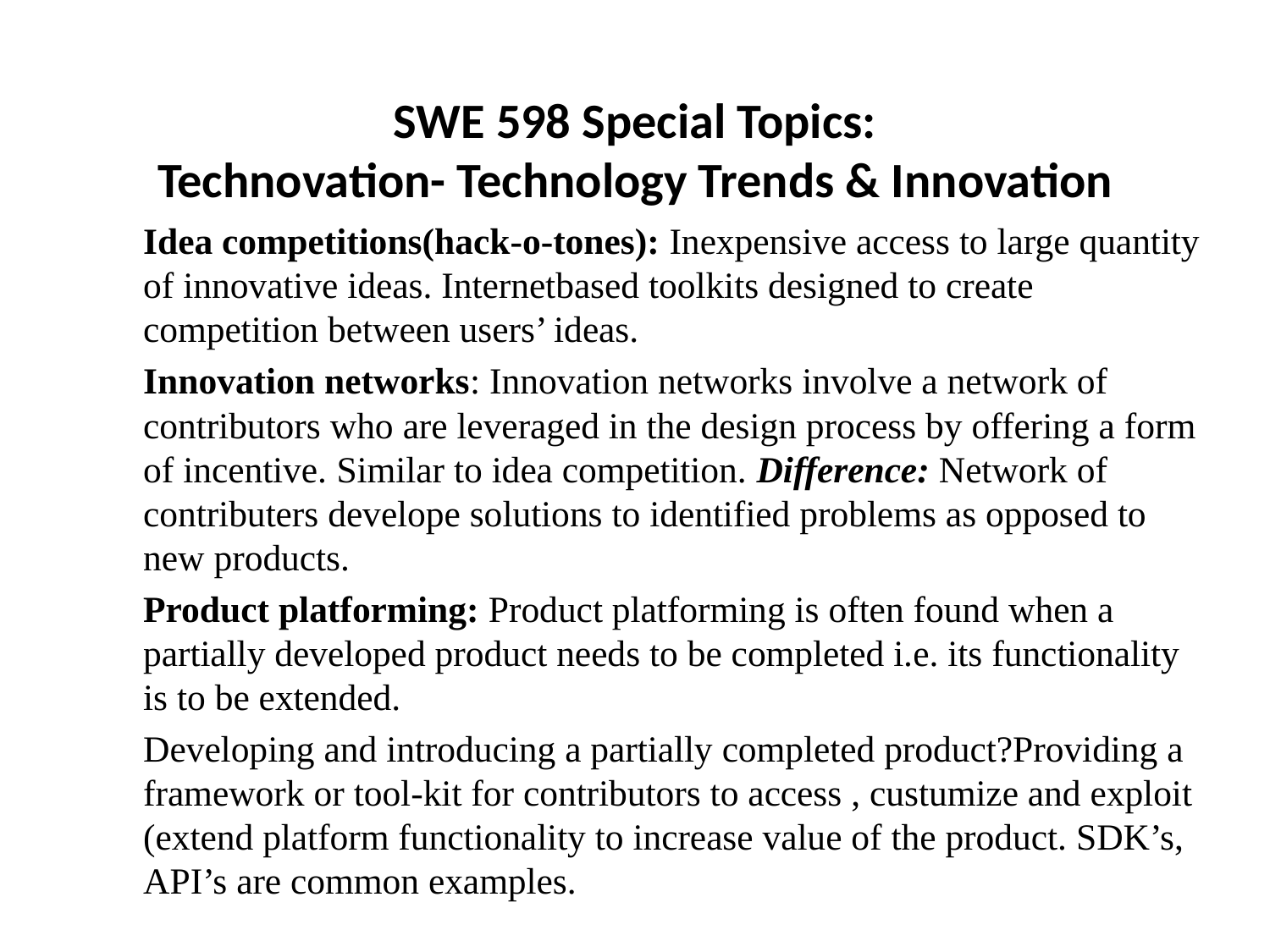

SWE 598 Special Topics:
Technovation- Technology Trends & Innovation
Idea competitions(hack-o-tones): Inexpensive access to large quantity of innovative ideas. Internetbased toolkits designed to create competition between users’ ideas.
Innovation networks: Innovation networks involve a network of contributors who are leveraged in the design process by offering a form of incentive. Similar to idea competition. Difference: Network of contributers develope solutions to identified problems as opposed to new products.
Product platforming: Product platforming is often found when a partially developed product needs to be completed i.e. its functionality is to be extended.
Developing and introducing a partially completed product?Providing a framework or tool-kit for contributors to access , custumize and exploit (extend platform functionality to increase value of the product. SDK’s, API’s are common examples.